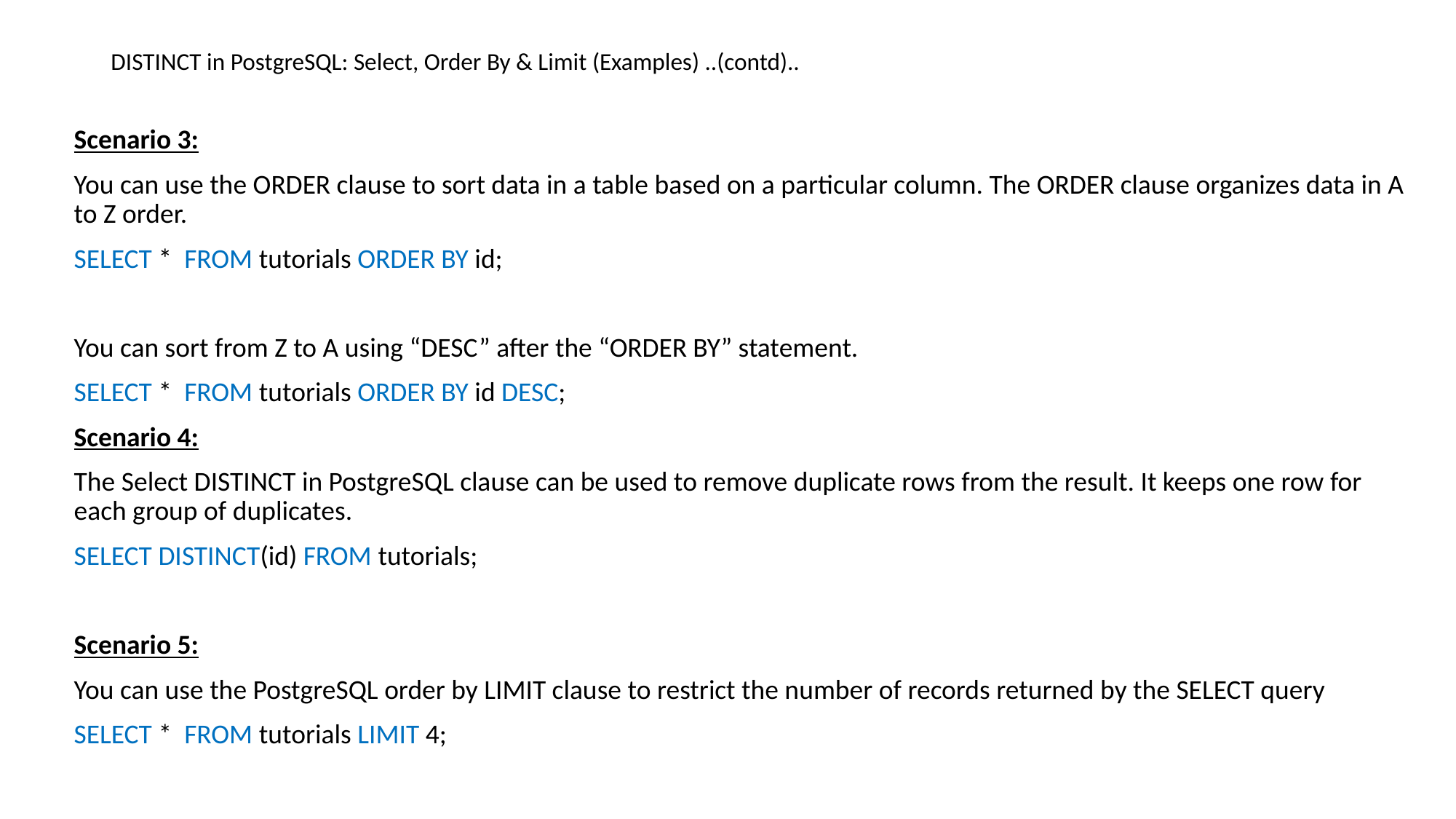

# DISTINCT in PostgreSQL: Select, Order By & Limit (Examples) ..(contd)..
Scenario 3:
You can use the ORDER clause to sort data in a table based on a particular column. The ORDER clause organizes data in A to Z order.
SELECT *  FROM tutorials ORDER BY id;

You can sort from Z to A using “DESC” after the “ORDER BY” statement.
SELECT *  FROM tutorials ORDER BY id DESC;
Scenario 4:
The Select DISTINCT in PostgreSQL clause can be used to remove duplicate rows from the result. It keeps one row for each group of duplicates.
SELECT DISTINCT(id) FROM tutorials;

Scenario 5:
You can use the PostgreSQL order by LIMIT clause to restrict the number of records returned by the SELECT query
SELECT *  FROM tutorials LIMIT 4;